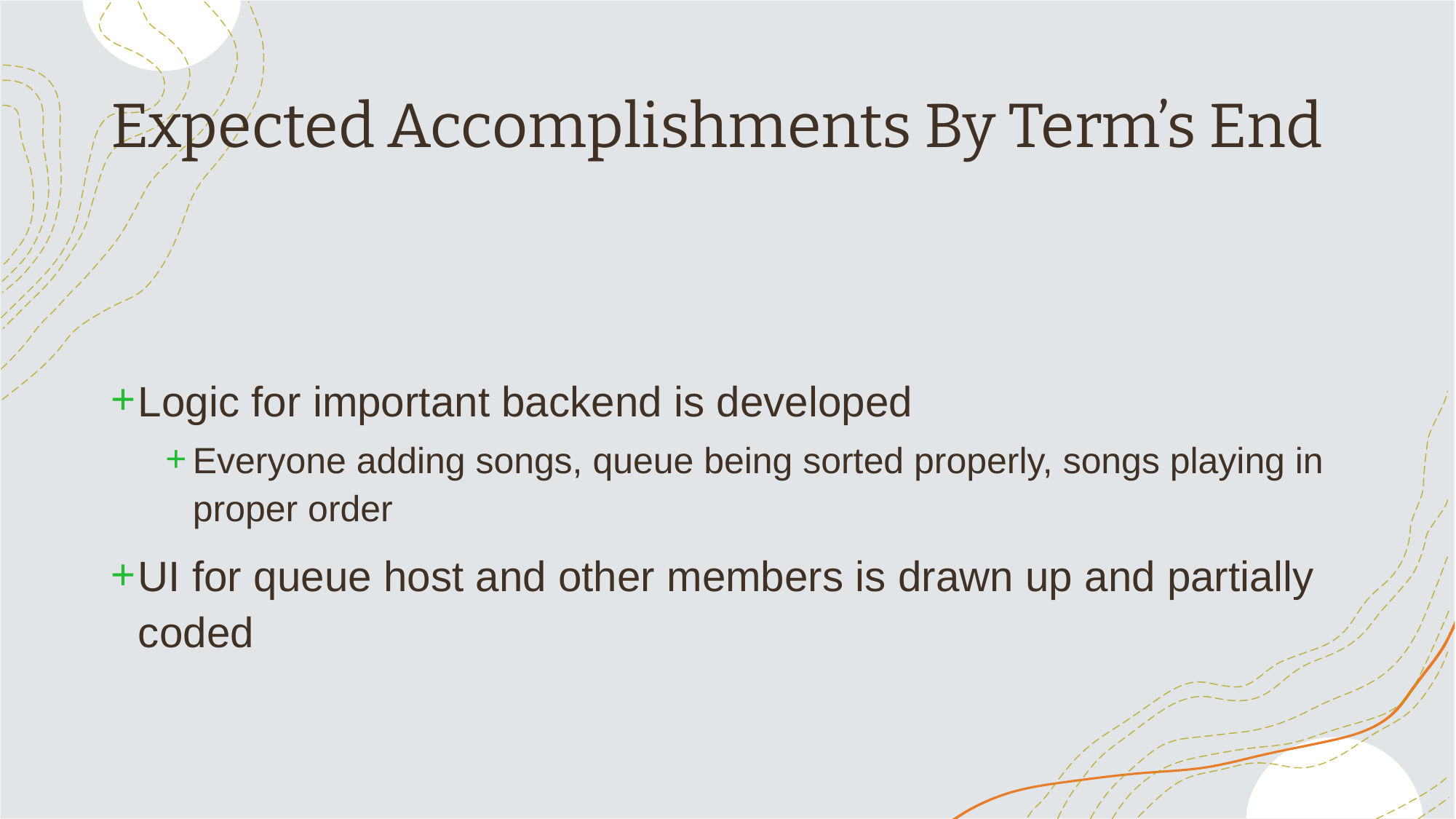

# Expected Accomplishments By Term’s End
Logic for important backend is developed
Everyone adding songs, queue being sorted properly, songs playing in proper order
UI for queue host and other members is drawn up and partially coded